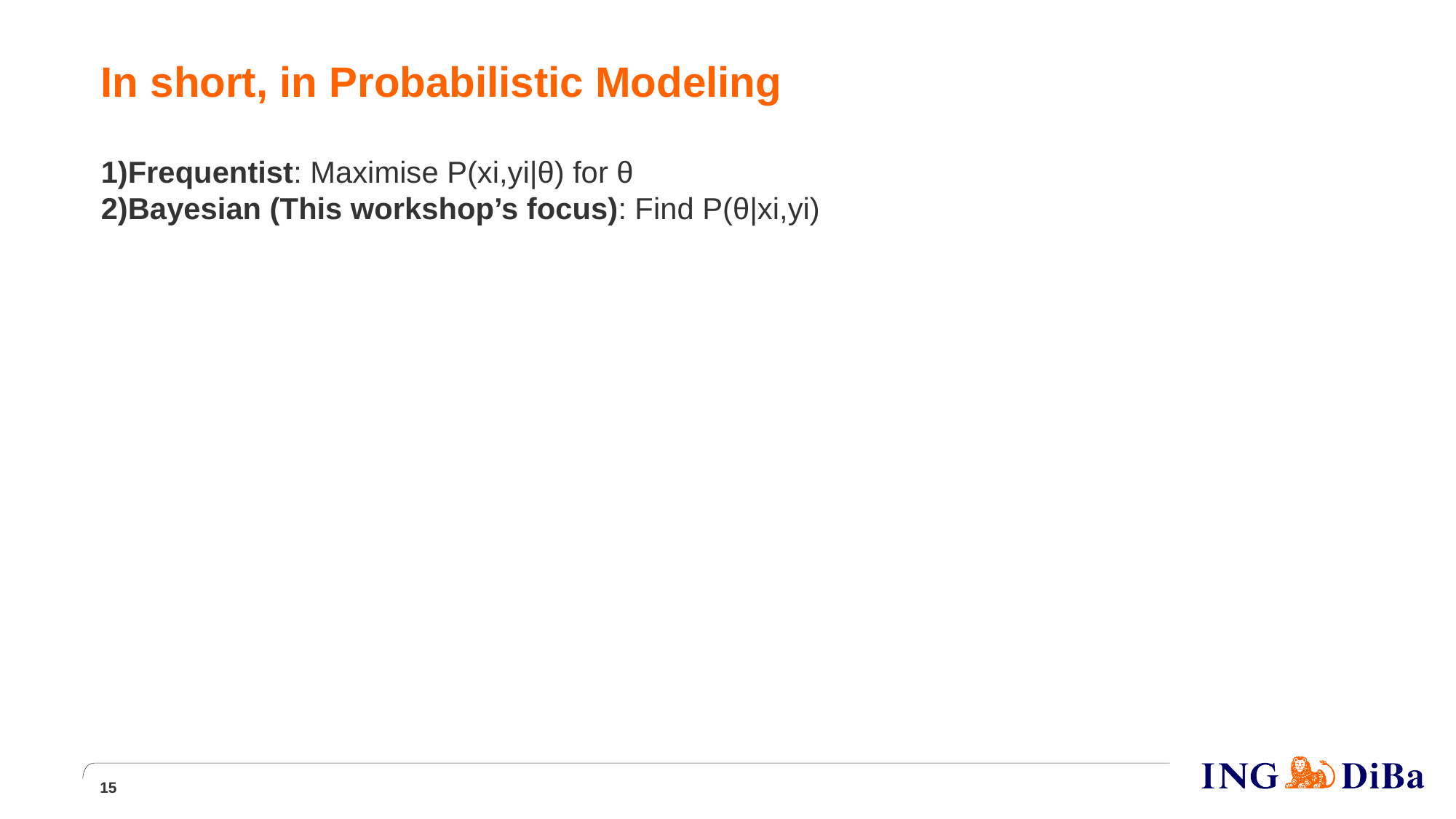

In short, in Probabilistic Modeling
Frequentist: Maximise P(xi,yi|θ) for θ
Bayesian (This workshop’s focus): Find P(θ|xi,yi)

15